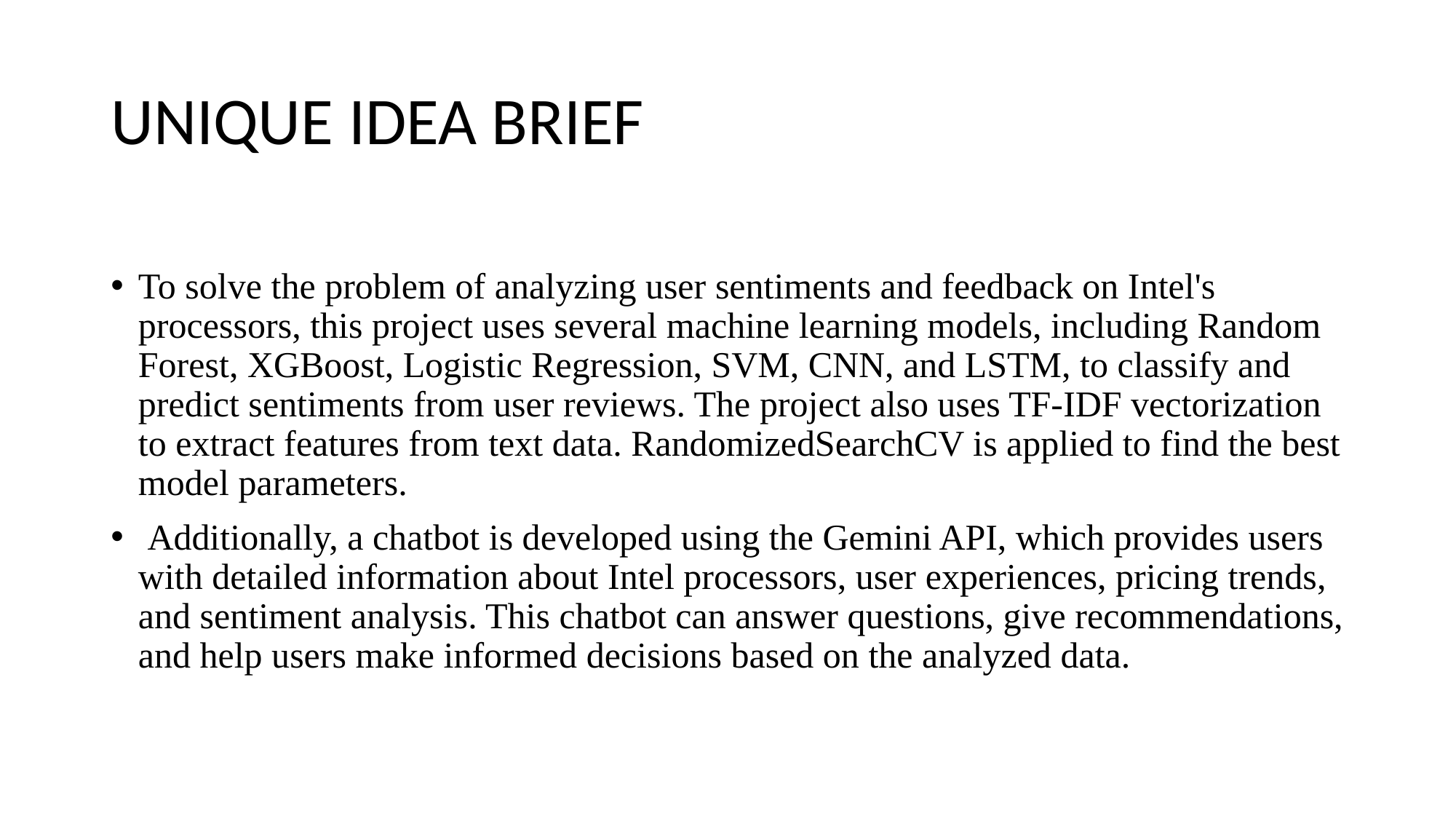

# UNIQUE IDEA BRIEF

To solve the problem of analyzing user sentiments and feedback on Intel's processors, this project uses several machine learning models, including Random Forest, XGBoost, Logistic Regression, SVM, CNN, and LSTM, to classify and predict sentiments from user reviews. The project also uses TF-IDF vectorization to extract features from text data. RandomizedSearchCV is applied to find the best model parameters.
 Additionally, a chatbot is developed using the Gemini API, which provides users with detailed information about Intel processors, user experiences, pricing trends, and sentiment analysis. This chatbot can answer questions, give recommendations, and help users make informed decisions based on the analyzed data.